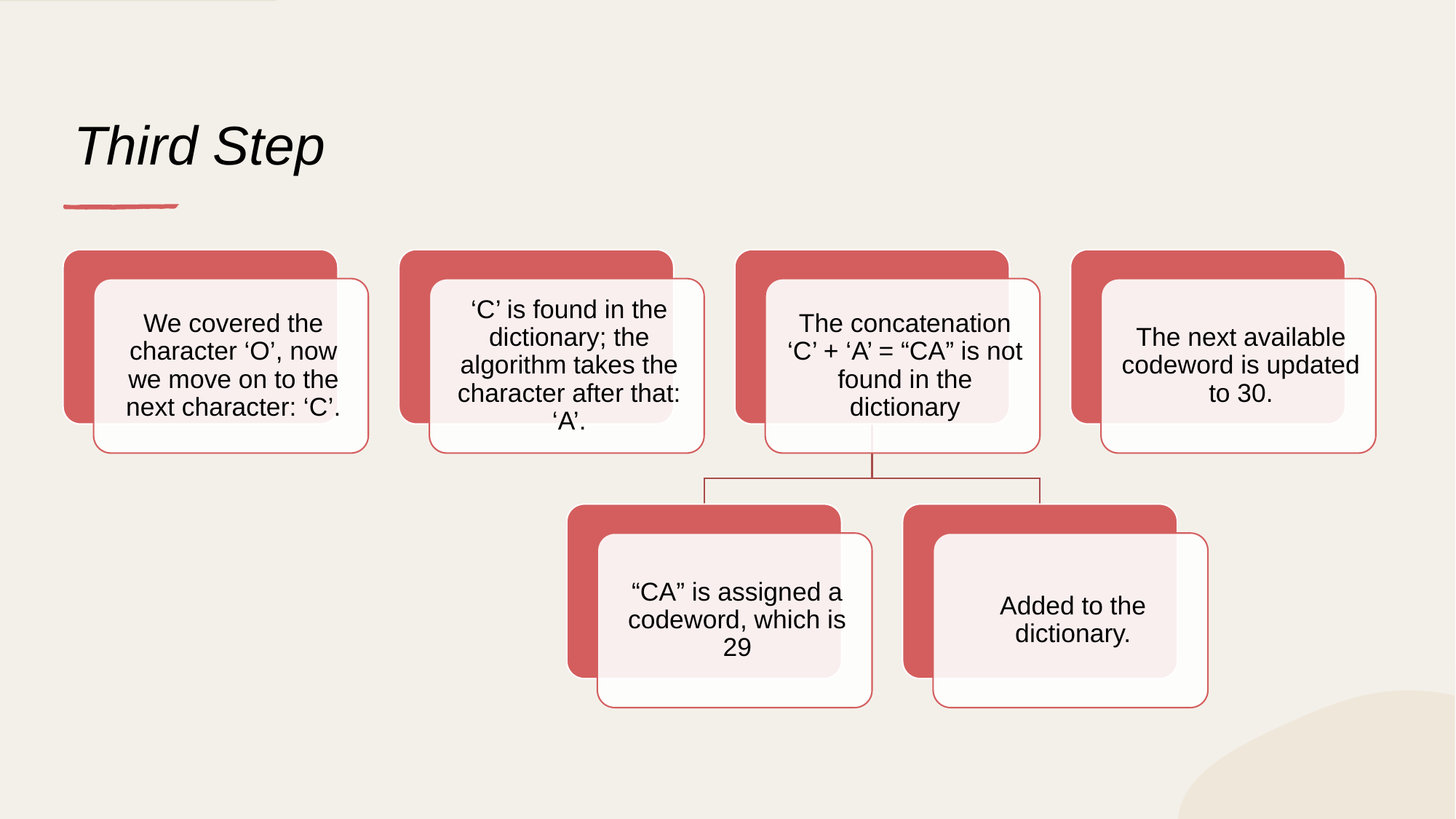

# Third Step

We covered the character ‘O’, now we move on to the next character: ‘C’.
‘C’ is found in the dictionary; the algorithm takes the character after that: ‘A’.
The concatenation ‘C’ + ‘A’ = “CA” is not found in the dictionary
“CA” is assigned a codeword, which is 29
Added to the dictionary.
The next available codeword is updated to 30.